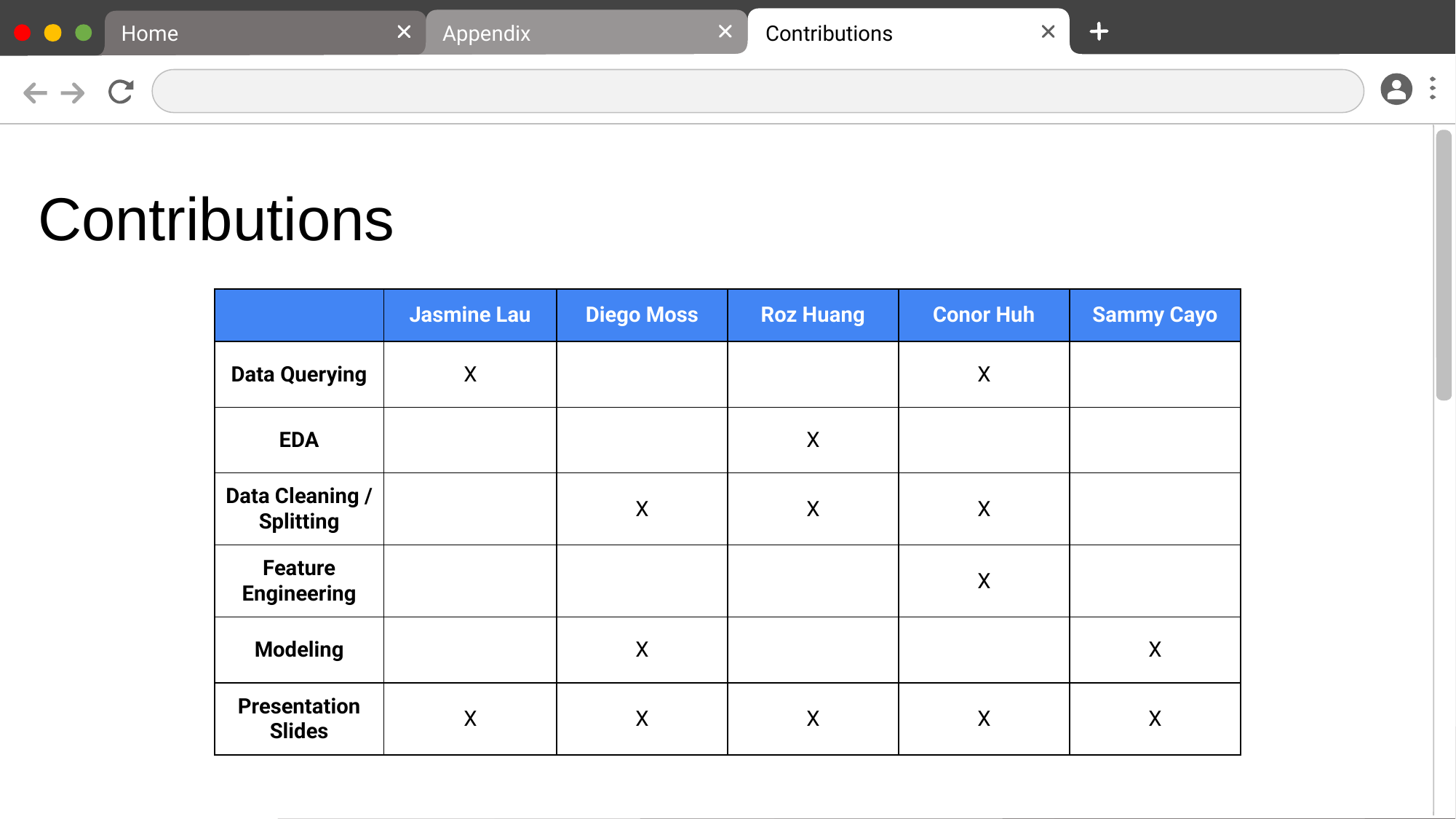

Appendix
Contributions
Home

# Contributions
|  | Jasmine Lau | Diego Moss | Roz Huang | Conor Huh | Sammy Cayo |
| --- | --- | --- | --- | --- | --- |
| Data Querying | X |  |  | X |  |
| EDA |  |  | X |  |  |
| Data Cleaning / Splitting |  | X | X | X |  |
| Feature Engineering |  |  |  | X |  |
| Modeling |  | X |  |  | X |
| Presentation Slides | X | X | X | X | X |